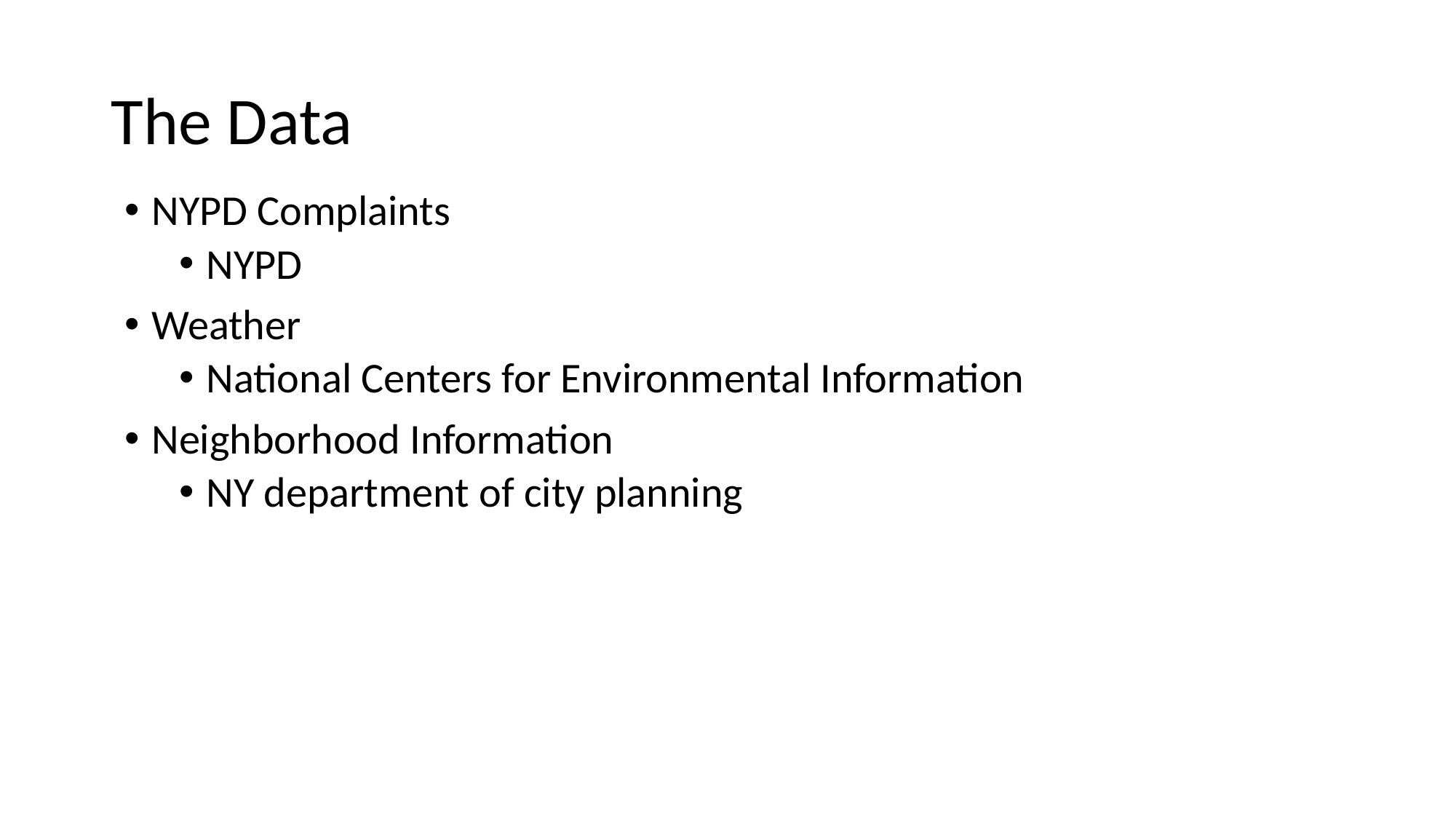

# The Data
NYPD Complaints
NYPD
Weather
National Centers for Environmental Information
Neighborhood Information
NY department of city planning